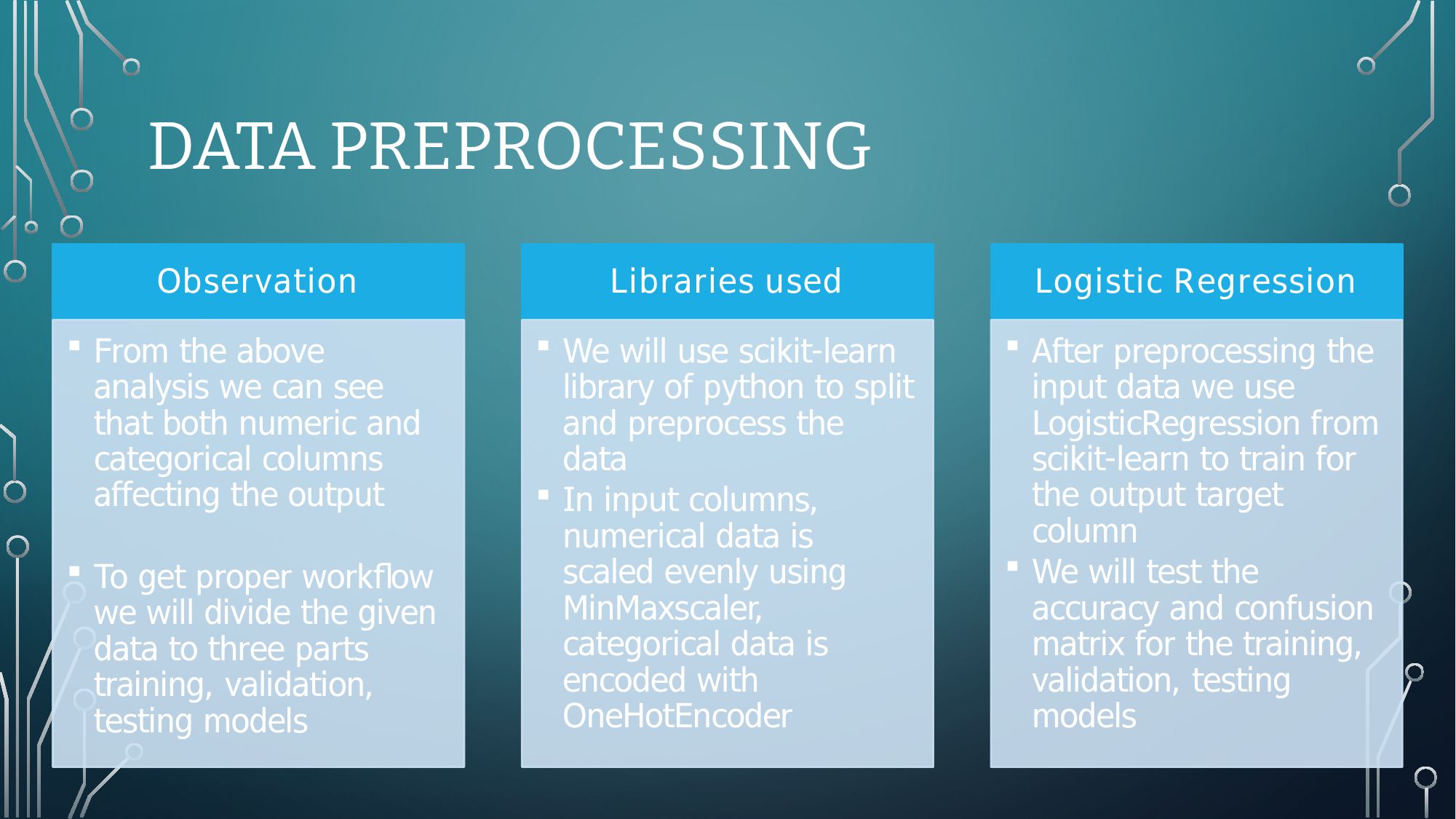

# Data Preprocessing
Observation
From the above analysis we can see that both numeric and categorical columns affecting the output

To get proper workflow we will divide the given data to three parts training, validation, testing models
Libraries used
We will use scikit-learn library of python to split and preprocess the data
In input columns, numerical data is scaled evenly using MinMaxscaler, categorical data is encoded with OneHotEncoder
Logistic Regression
After preprocessing the input data we use LogisticRegression from scikit-learn to train for the output target column
We will test the accuracy and confusion matrix for the training, validation, testing models